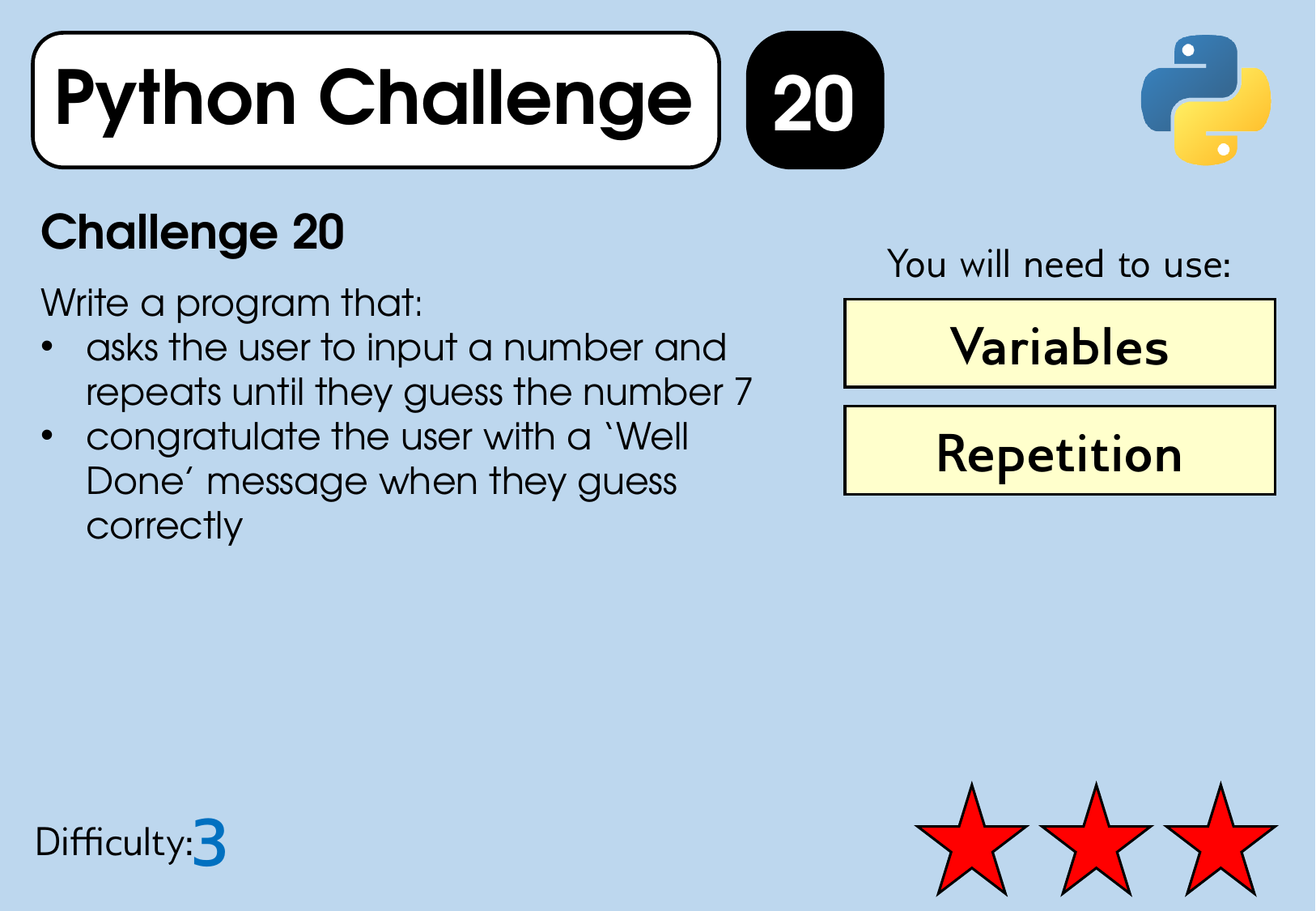

20
Challenge 20

Write a program that:
asks the user to input a number and repeats until they guess the number 7
congratulate the user with a ‘Well Done’ message when they guess correctly
You will need to use:
Variables
Repetition

3